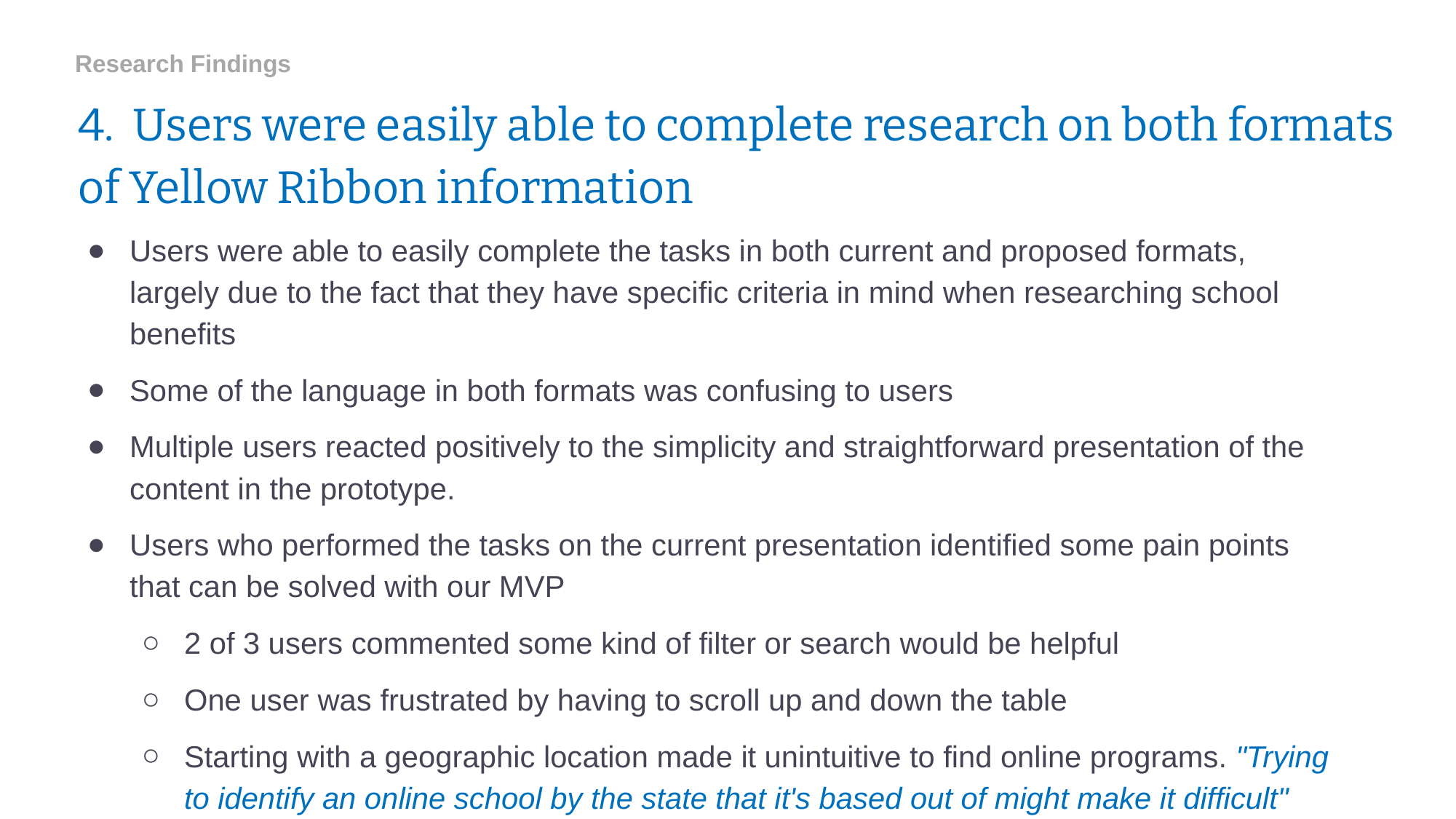

Research Findings
# 4.  Users were easily able to complete research on both formats of Yellow Ribbon information

Users were able to easily complete the tasks in both current and proposed formats, largely due to the fact that they have specific criteria in mind when researching school benefits
Some of the language in both formats was confusing to users
Multiple users reacted positively to the simplicity and straightforward presentation of the content in the prototype.
Users who performed the tasks on the current presentation identified some pain points that can be solved with our MVP
2 of 3 users commented some kind of filter or search would be helpful
One user was frustrated by having to scroll up and down the table
Starting with a geographic location made it unintuitive to find online programs. "Trying to identify an online school by the state that it's based out of might make it difficult"